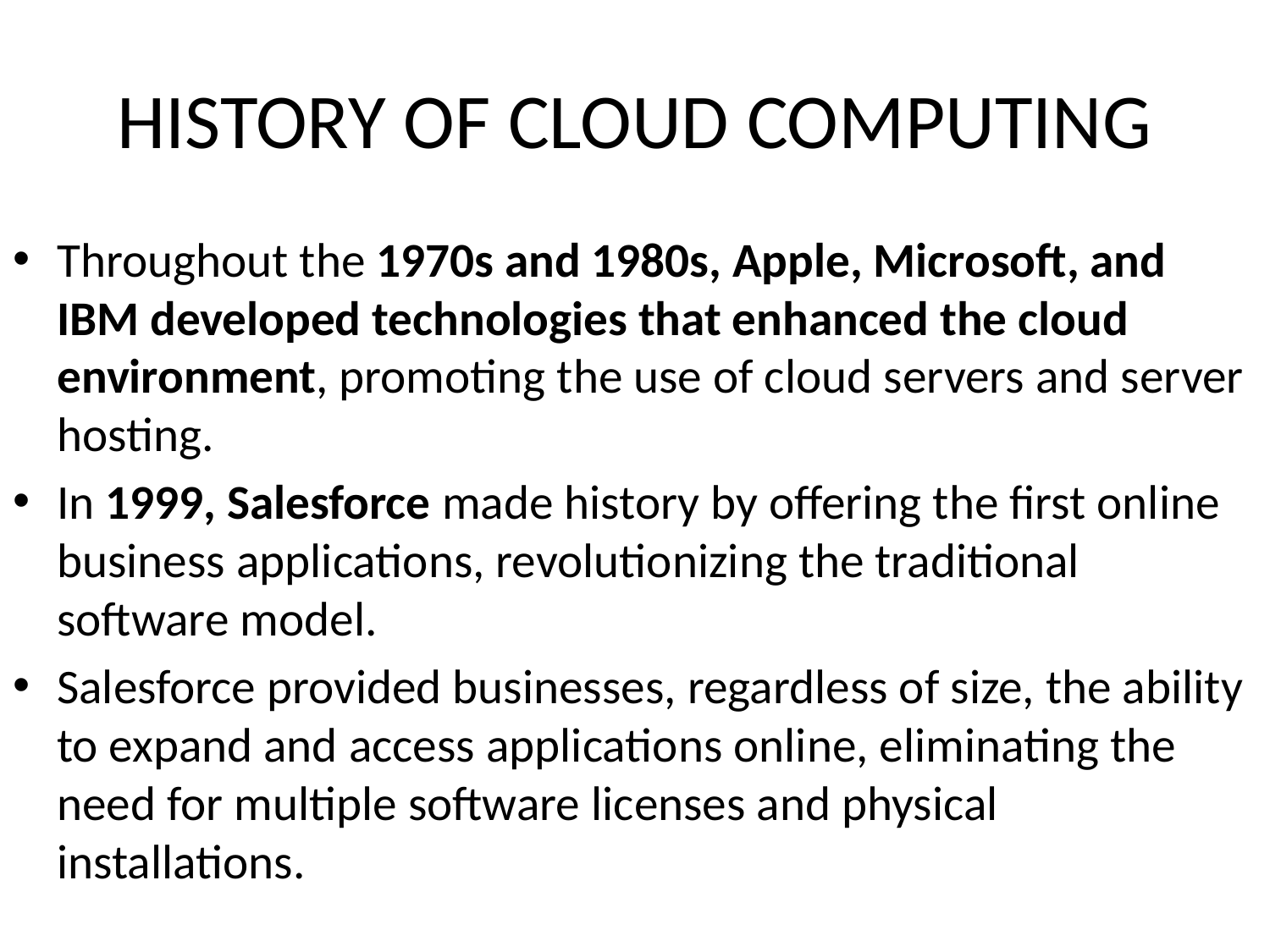

# HISTORY OF CLOUD COMPUTING
Throughout the 1970s and 1980s, Apple, Microsoft, and IBM developed technologies that enhanced the cloud environment, promoting the use of cloud servers and server hosting.
In 1999, Salesforce made history by offering the first online business applications, revolutionizing the traditional software model.
Salesforce provided businesses, regardless of size, the ability to expand and access applications online, eliminating the need for multiple software licenses and physical installations.